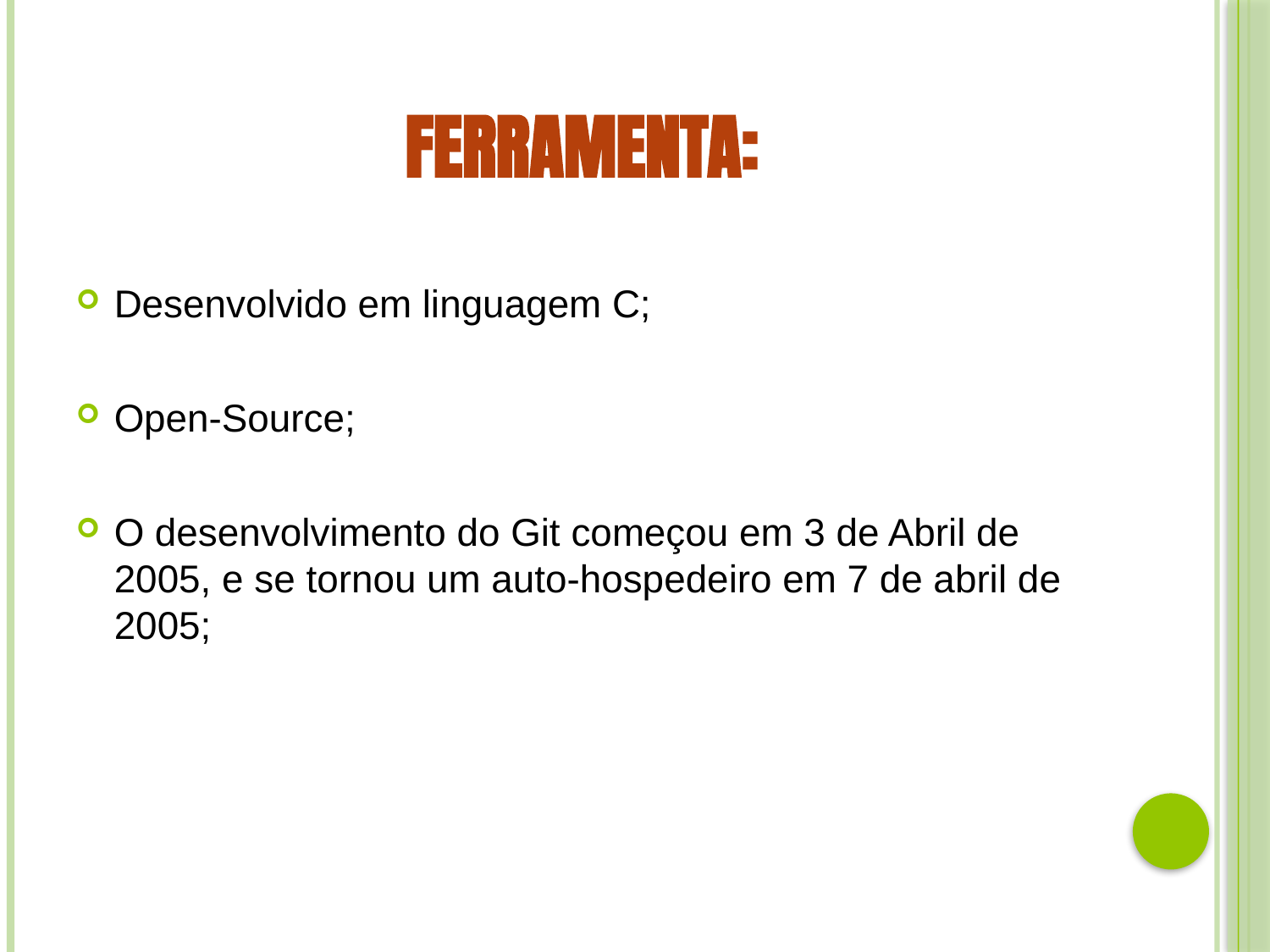

# Ferramenta:

Desenvolvido em linguagem C;

Open-Source;

O desenvolvimento do Git começou em 3 de Abril de 2005, e se tornou um auto-hospedeiro em 7 de abril de 2005;